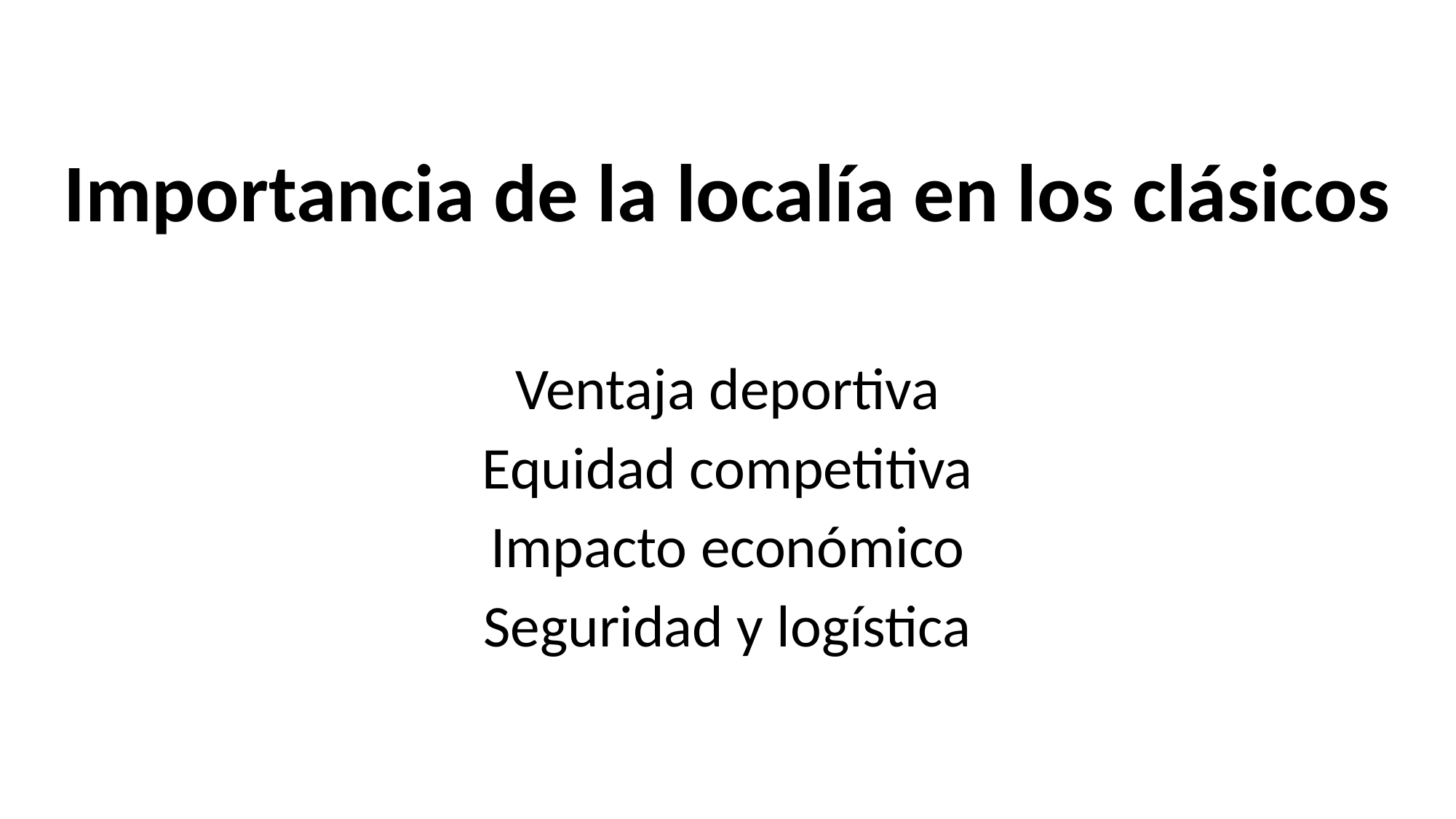

Importancia de la localía en los clásicos

Ventaja deportiva
Equidad competitiva
Impacto económico
Seguridad y logística